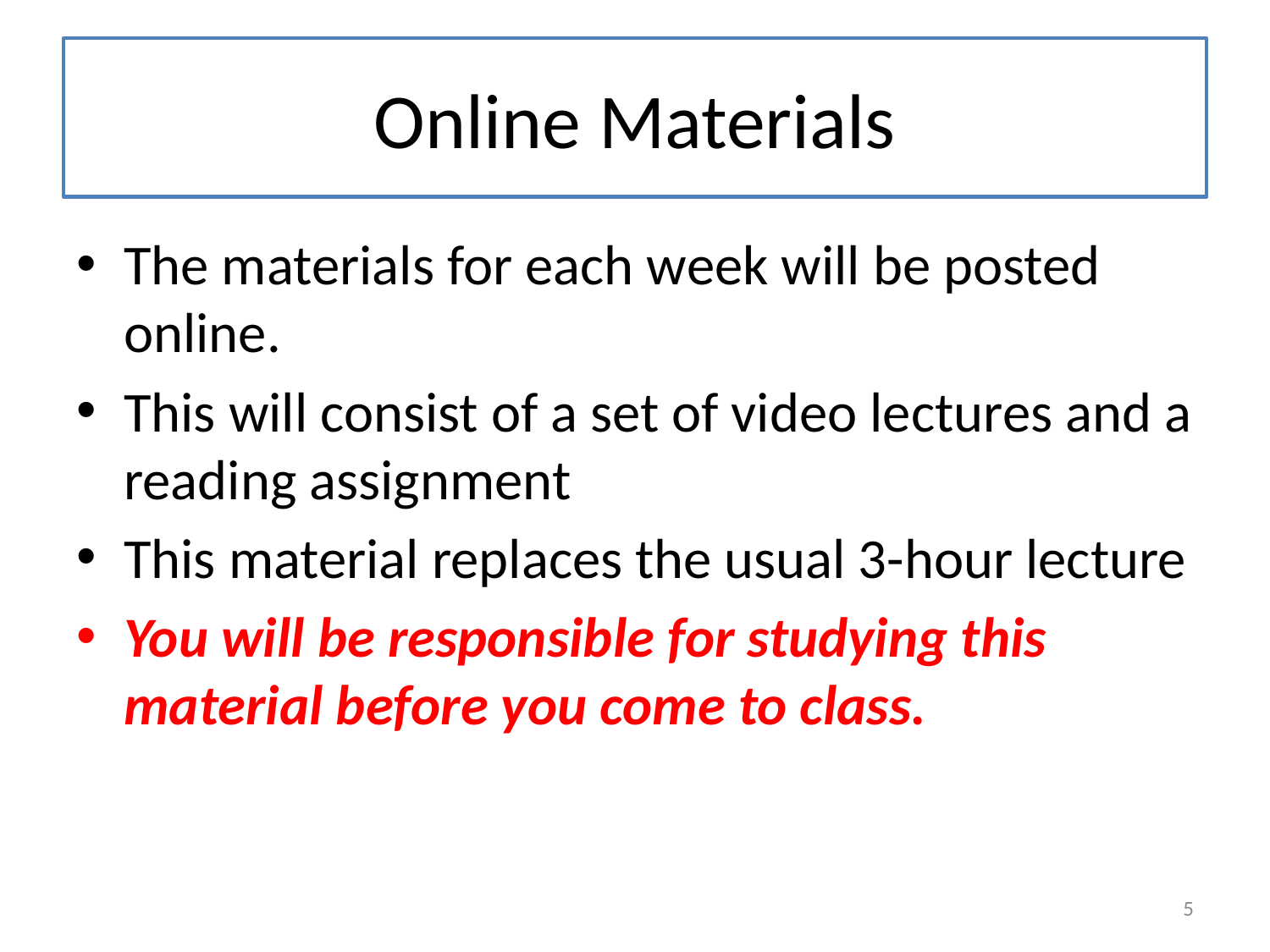

# Online Materials
The materials for each week will be posted online.
This will consist of a set of video lectures and a reading assignment
This material replaces the usual 3-hour lecture
You will be responsible for studying this material before you come to class.
5